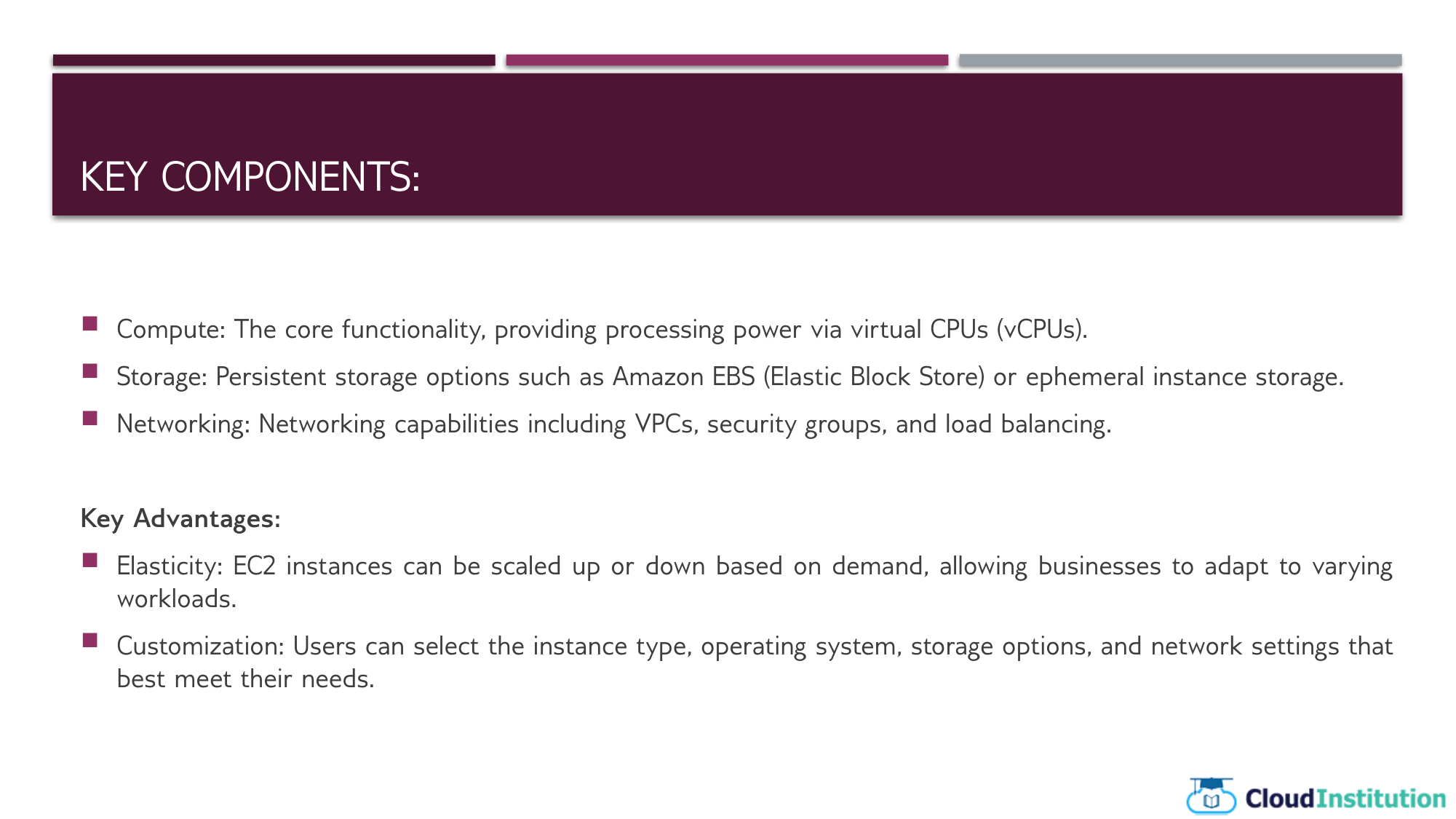

# Key Components:
Compute: The core functionality, providing processing power via virtual CPUs (vCPUs).
Storage: Persistent storage options such as Amazon EBS (Elastic Block Store) or ephemeral instance storage.
Networking: Networking capabilities including VPCs, security groups, and load balancing.

Key Advantages:
Elasticity: EC2 instances can be scaled up or down based on demand, allowing businesses to adapt to varying workloads.
Customization: Users can select the instance type, operating system, storage options, and network settings that best meet their needs.